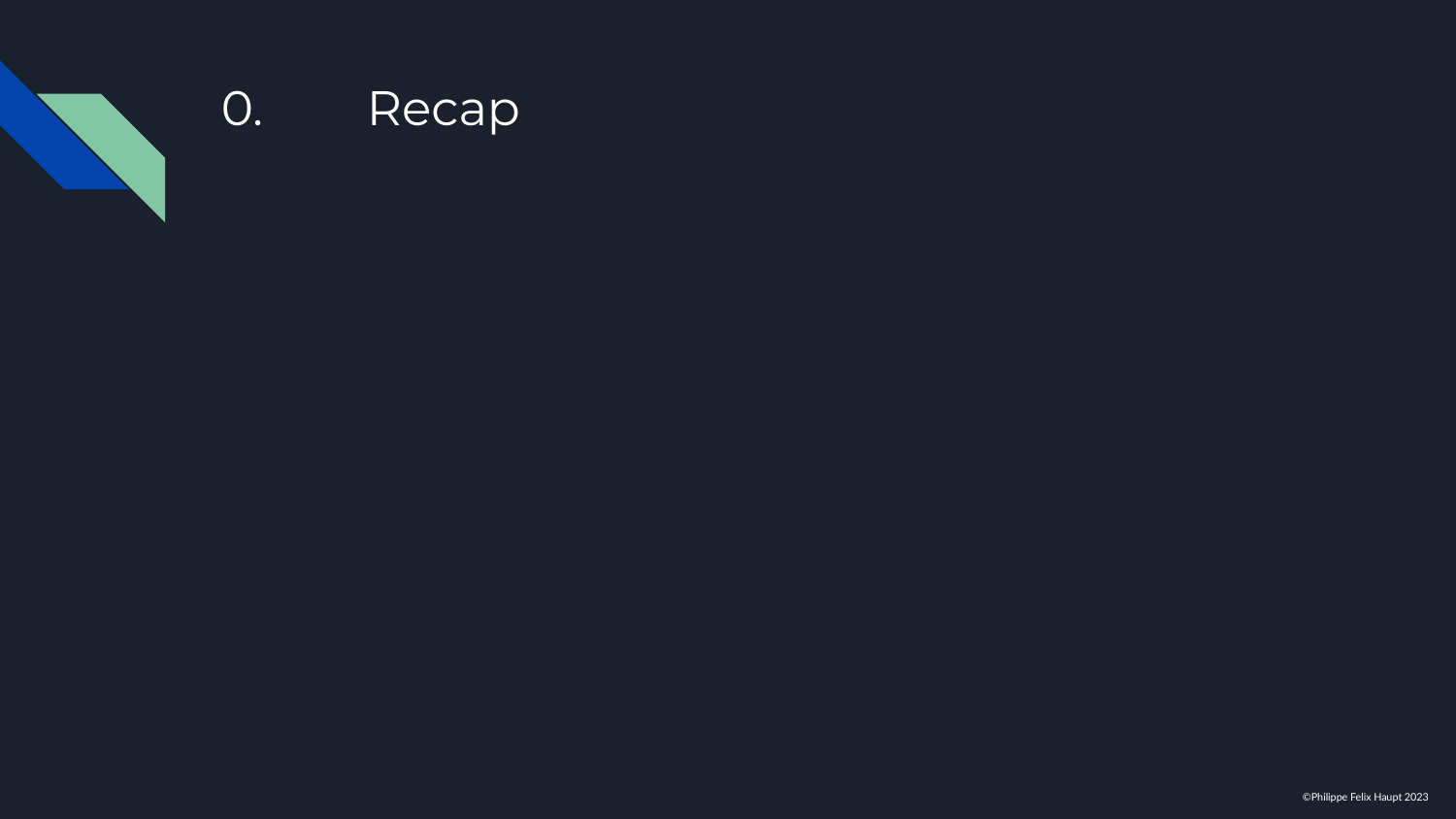

# 0.	Recap

©Philippe Felix Haupt 2023